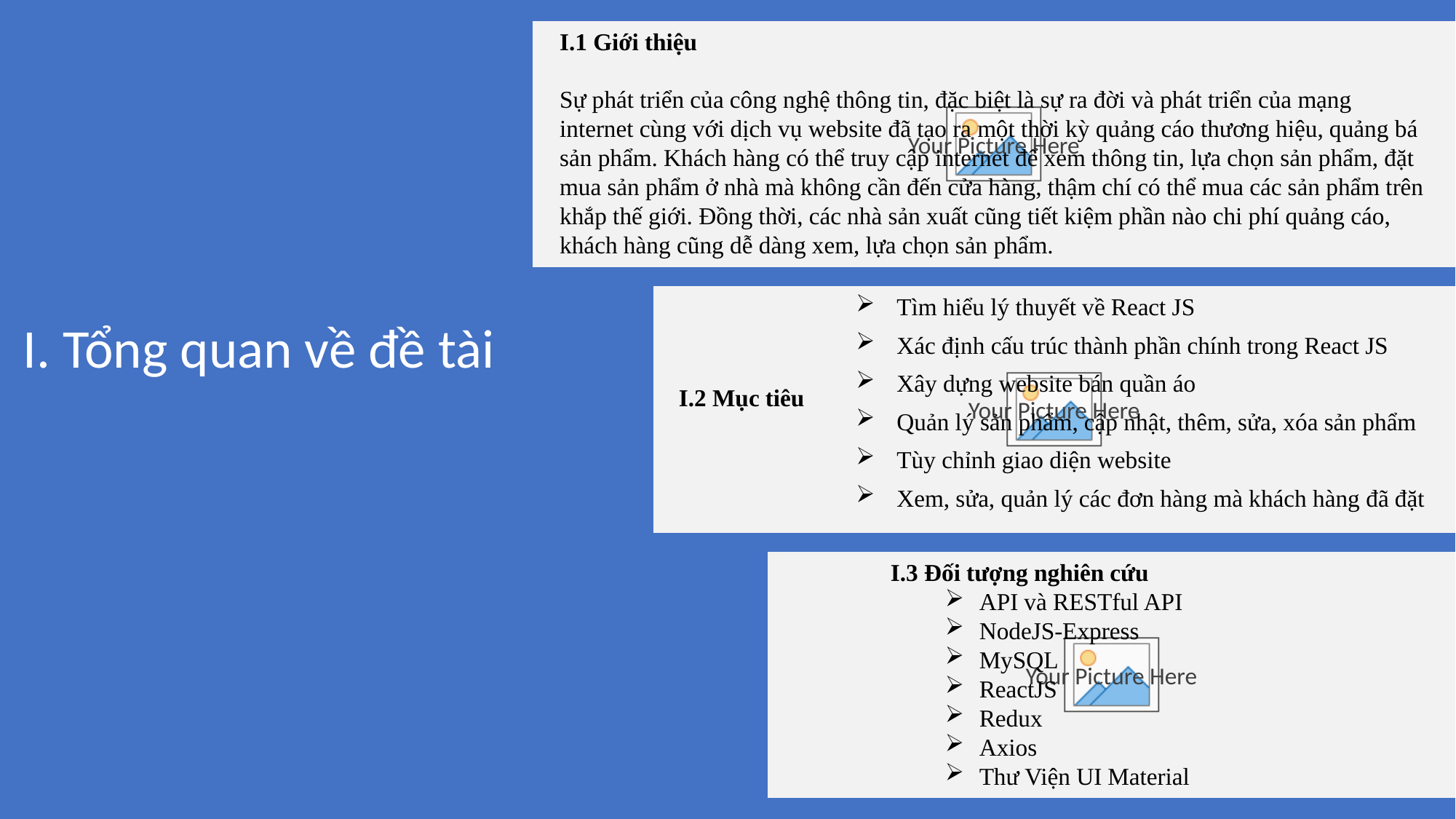

I.1 Giới thiệu

Sự phát triển của công nghệ thông tin, đặc biệt là sự ra đời và phát triển của mạng internet cùng với dịch vụ website đã tạo ra một thời kỳ quảng cáo thương hiệu, quảng bá sản phẩm. Khách hàng có thể truy cập internet để xem thông tin, lựa chọn sản phẩm, đặt mua sản phẩm ở nhà mà không cần đến cửa hàng, thậm chí có thể mua các sản phẩm trên khắp thế giới. Đồng thời, các nhà sản xuất cũng tiết kiệm phần nào chi phí quảng cáo, khách hàng cũng dễ dàng xem, lựa chọn sản phẩm.

Tìm hiểu lý thuyết về React JS
Xác định cấu trúc thành phần chính trong React JS
Xây dựng website bán quần áo
Quản lý sản phẩm, cập nhật, thêm, sửa, xóa sản phẩm
Tùy chỉnh giao diện website
Xem, sửa, quản lý các đơn hàng mà khách hàng đã đặt

I. Tổng quan về đề tài
I.2 Mục tiêu

I.3 Đối tượng nghiên cứu
API và RESTful API
NodeJS-Express
MySQL
ReactJS
Redux
Axios
Thư Viện UI Material